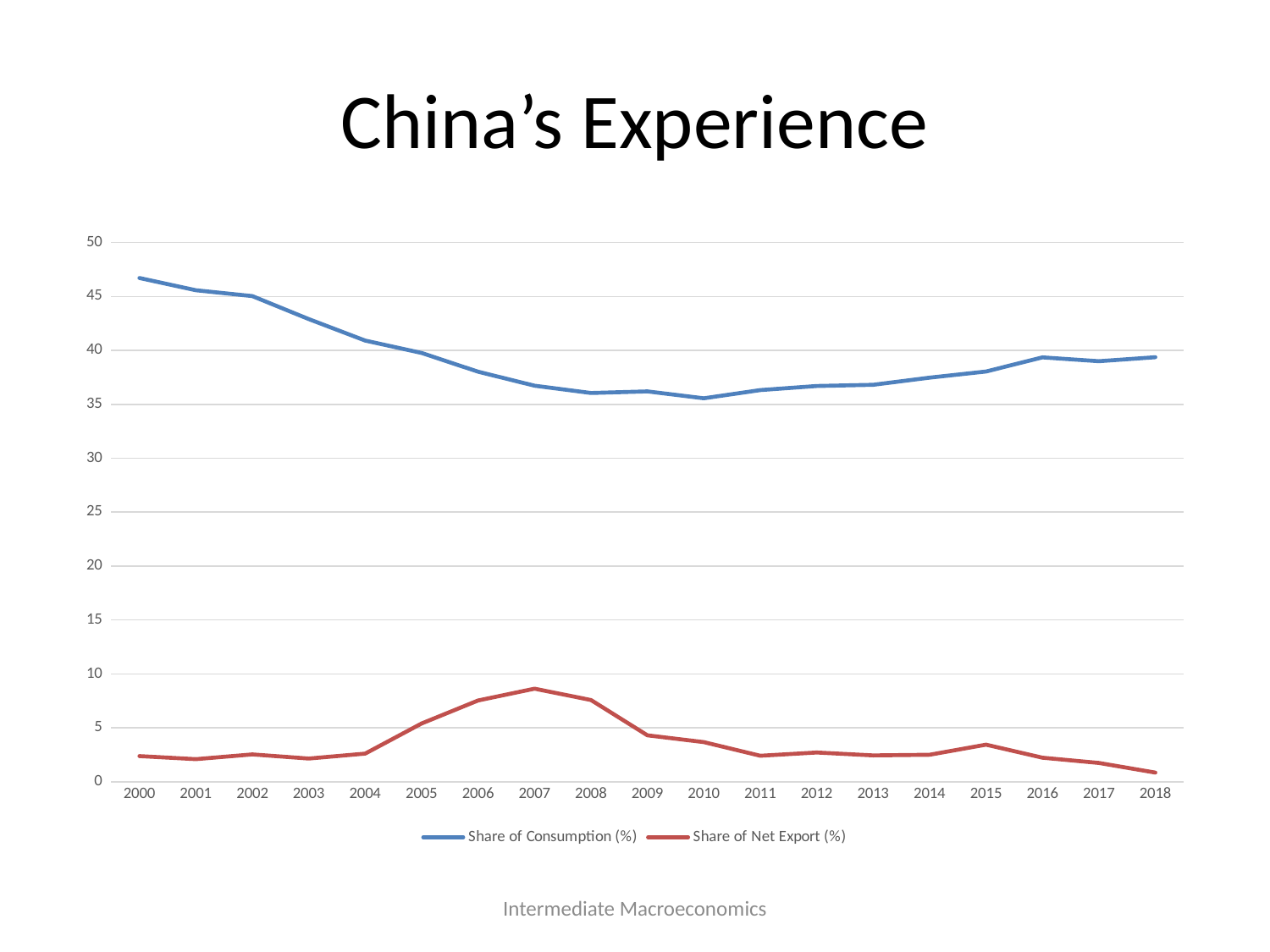

# China’s Experience

### Chart

| Category | Share of Consumption (%) | Share of Net Export (%) |
|---|---|---|
| 2000 | 46.71829006146198 | 2.36934092213063 |
| 2001 | 45.580845859976876 | 2.0896110164154695 |
| 2002 | 45.0367180648789 | 2.5301409384307822 |
| 2003 | 42.904921056878244 | 2.1436008858163813 |
| 2004 | 40.91562452081581 | 2.6026460024322784 |
| 2005 | 39.765448763130365 | 5.396179767215076 |
| 2006 | 38.02739382057528 | 7.528982463120568 |
| 2007 | 36.7293137881601 | 8.620948794631355 |
| 2008 | 36.0504323984493 | 7.572383171444484 |
| 2009 | 36.20089377125132 | 4.297749046901848 |
| 2010 | 35.56236246498912 | 3.66613971245393 |
| 2011 | 36.320631436995996 | 2.4048502240097 |
| 2012 | 36.6988651234249 | 2.7054213901954847 |
| 2013 | 36.813429519993726 | 2.4376906813437715 |
| 2014 | 37.47629679038034 | 2.49567810072416 |
| 2015 | 38.04555937021593 | 3.4339702990321768 |
| 2016 | 39.35492878260118 | 2.2242461566852514 |
| 2017 | 39.00146983730227 | 1.736132619238297 |
| 2018 | 39.371258696635344 | 0.8412789989351629 |
Intermediate Macroeconomics